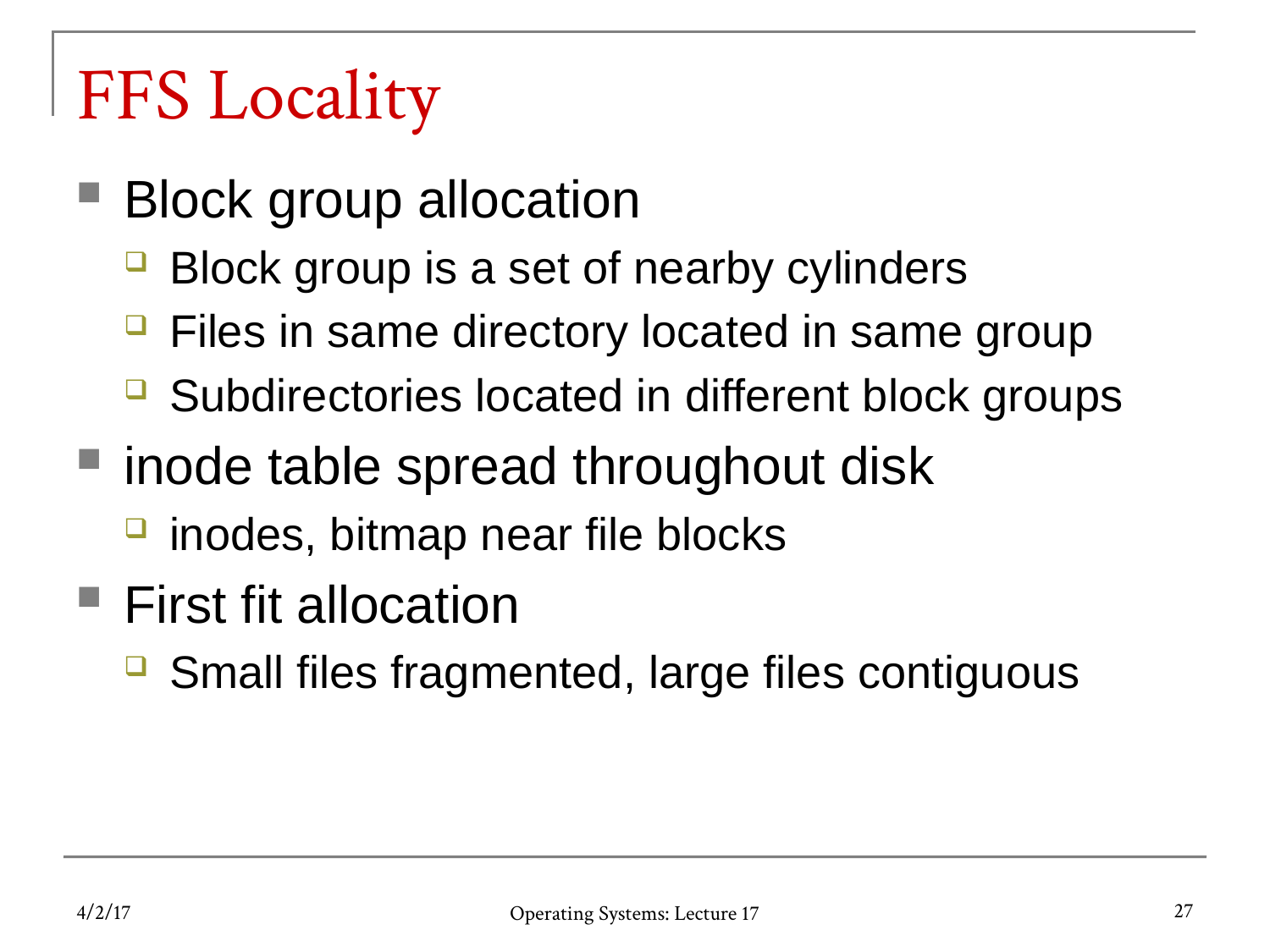

# FFS Locality
Block group allocation
Block group is a set of nearby cylinders
Files in same directory located in same group
Subdirectories located in different block groups
inode table spread throughout disk
inodes, bitmap near file blocks
First fit allocation
Small files fragmented, large files contiguous
4/2/17
27
Operating Systems: Lecture 17